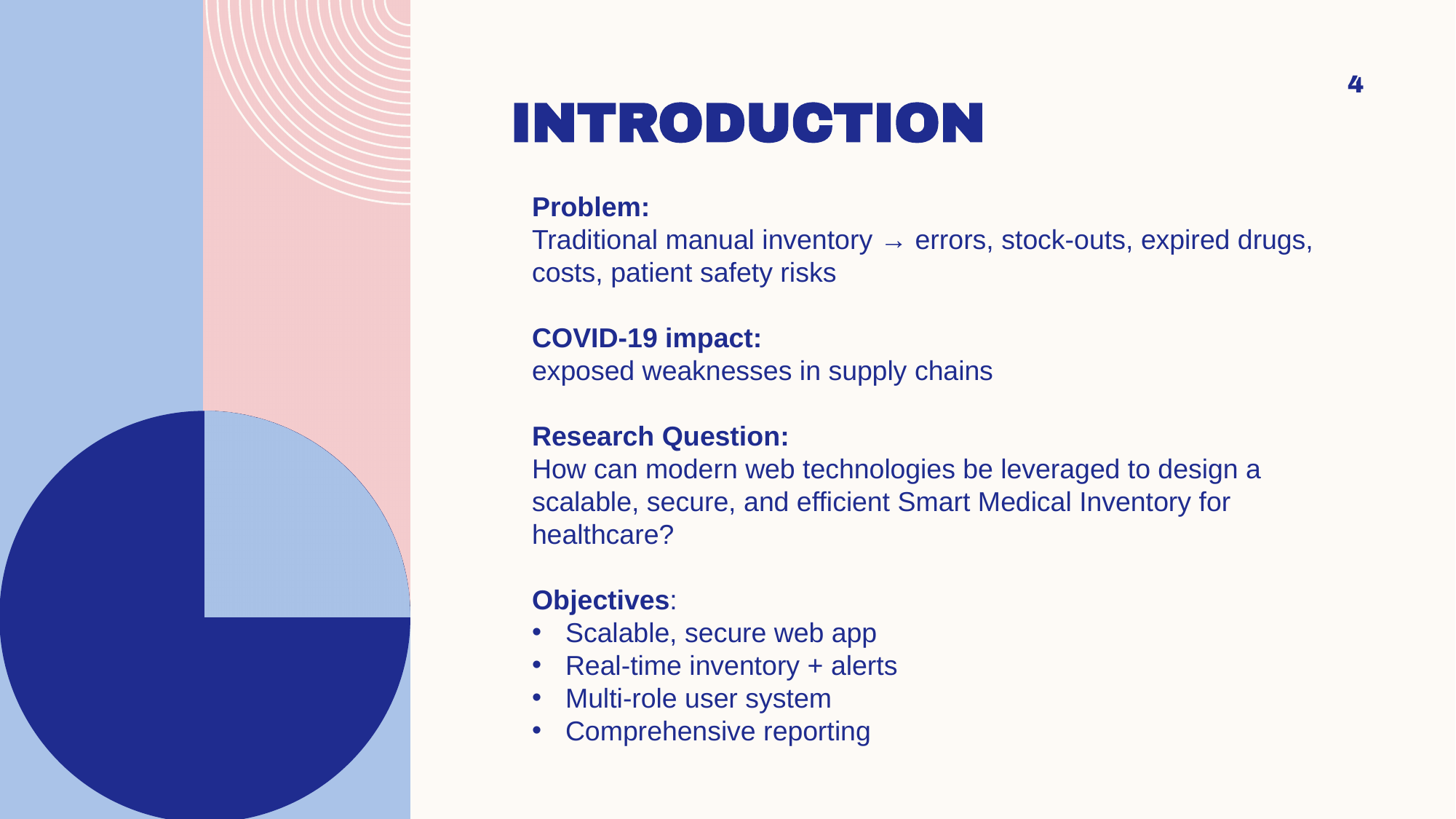

4
# Introduction
Problem:
Traditional manual inventory → errors, stock-outs, expired drugs, costs, patient safety risks

COVID-19 impact:
exposed weaknesses in supply chains

Research Question:
How can modern web technologies be leveraged to design a scalable, secure, and efficient Smart Medical Inventory for healthcare?

Objectives:
Scalable, secure web app
Real-time inventory + alerts
Multi-role user system
Comprehensive reporting